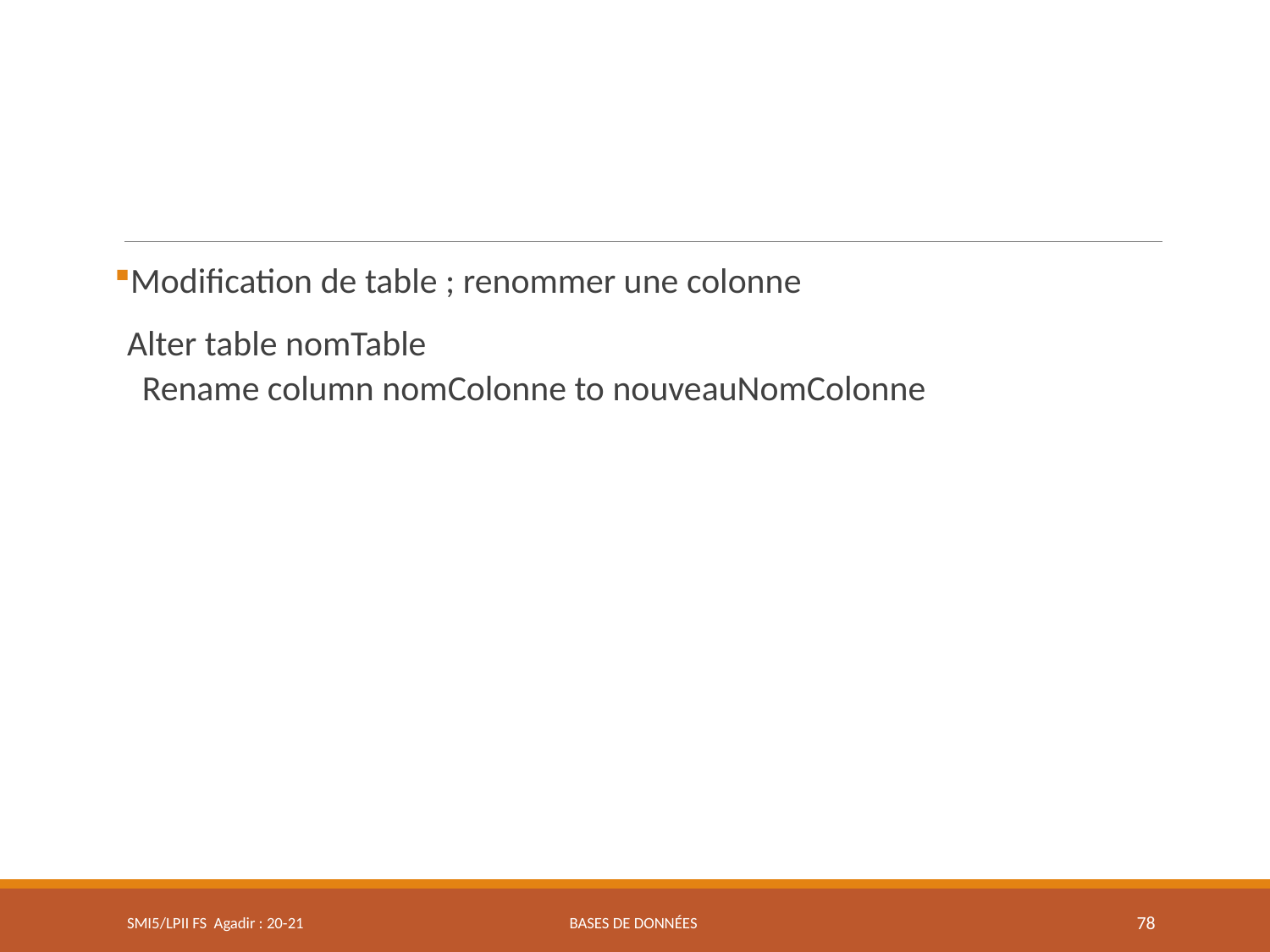

Modification de table ; renommer une colonne
	Alter table nomTable
Rename column nomColonne to nouveauNomColonne

SMI5/LPII FS  Agadir : 20-21
Bases de données
78